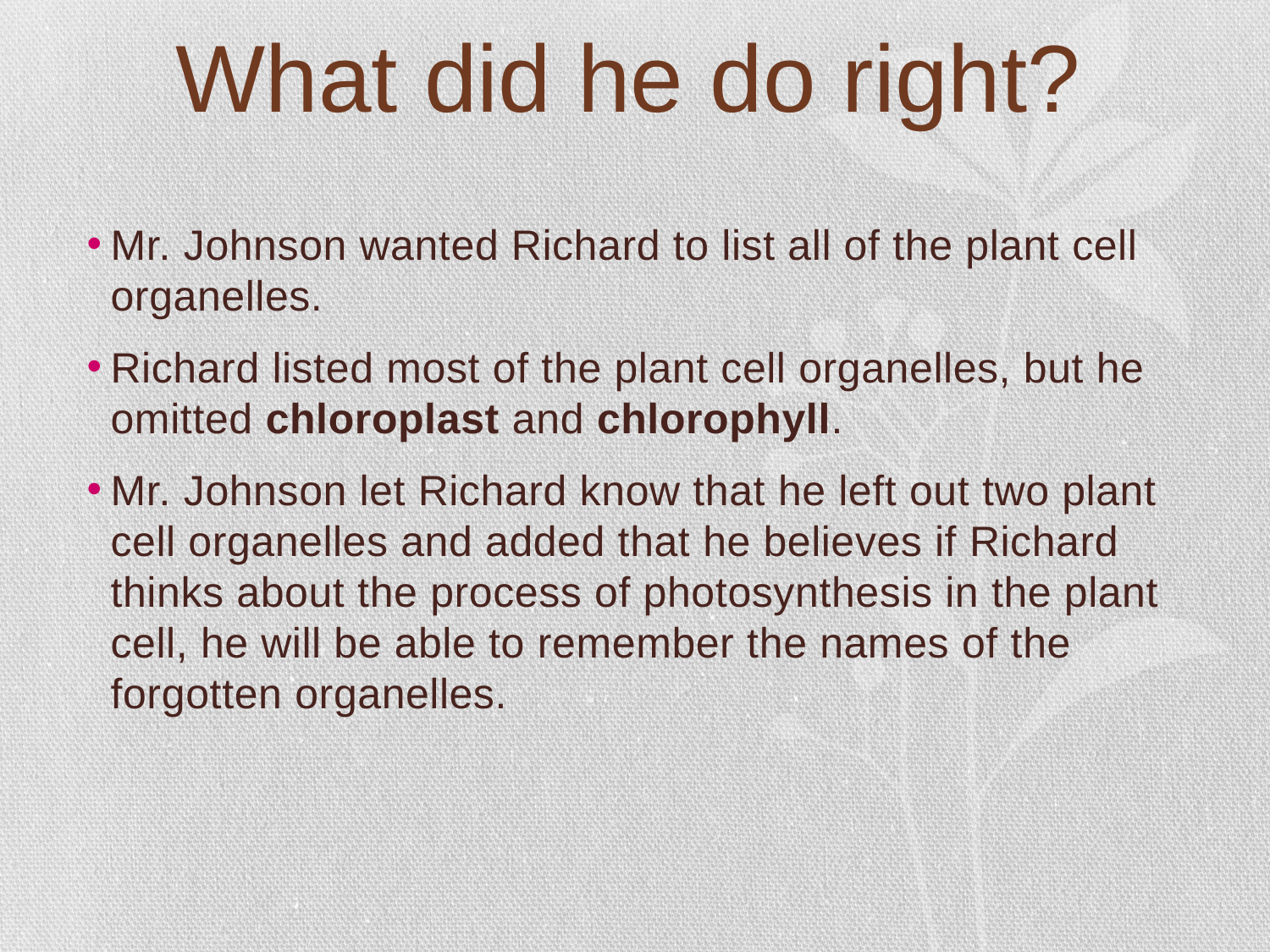

# What did he do right?
Mr. Johnson wanted Richard to list all of the plant cell organelles.
Richard listed most of the plant cell organelles, but he omitted chloroplast and chlorophyll.
Mr. Johnson let Richard know that he left out two plant cell organelles and added that he believes if Richard thinks about the process of photosynthesis in the plant cell, he will be able to remember the names of the forgotten organelles.